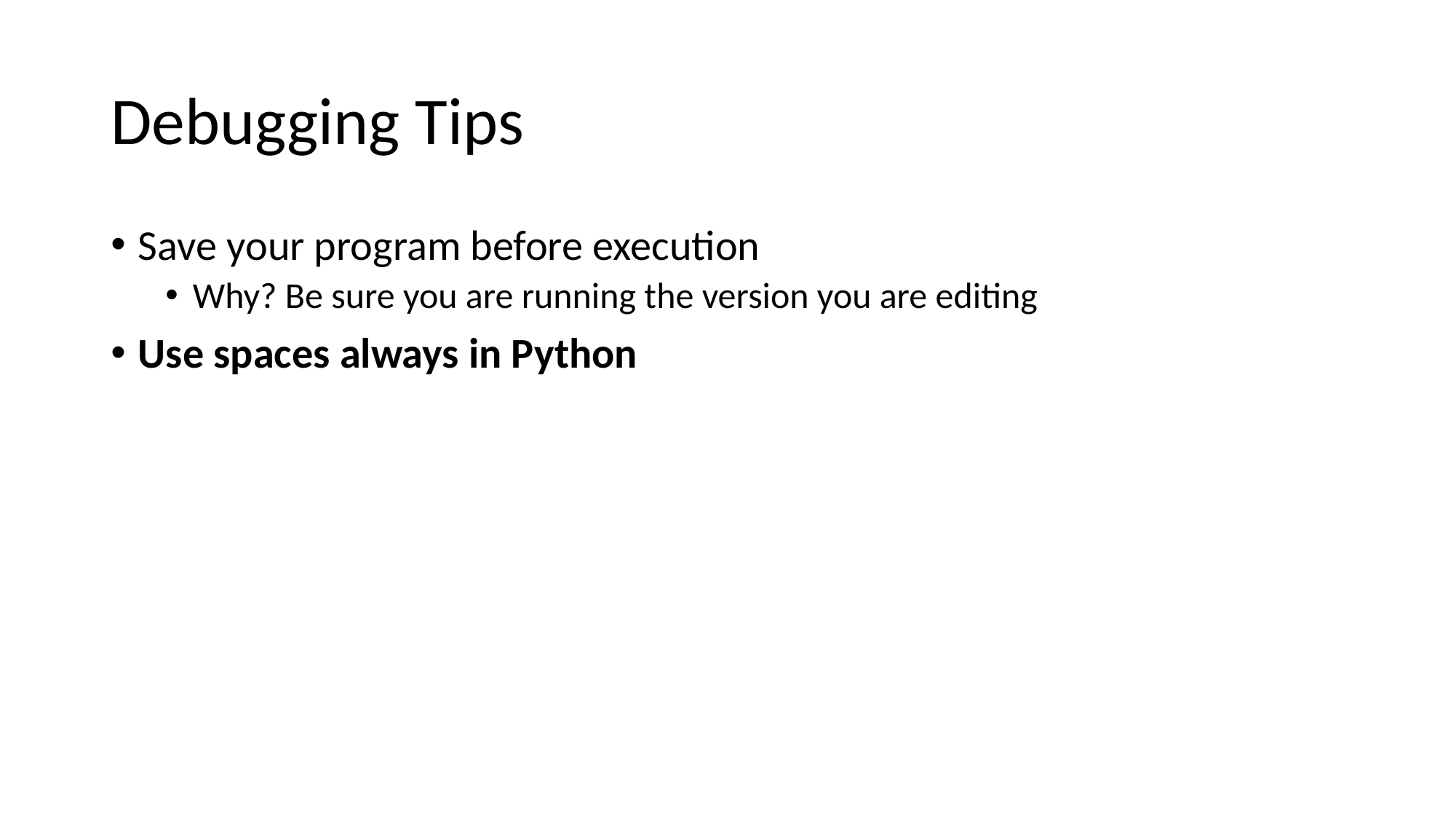

# Debugging Tips
Save your program before execution
Why? Be sure you are running the version you are editing
Use spaces always in Python